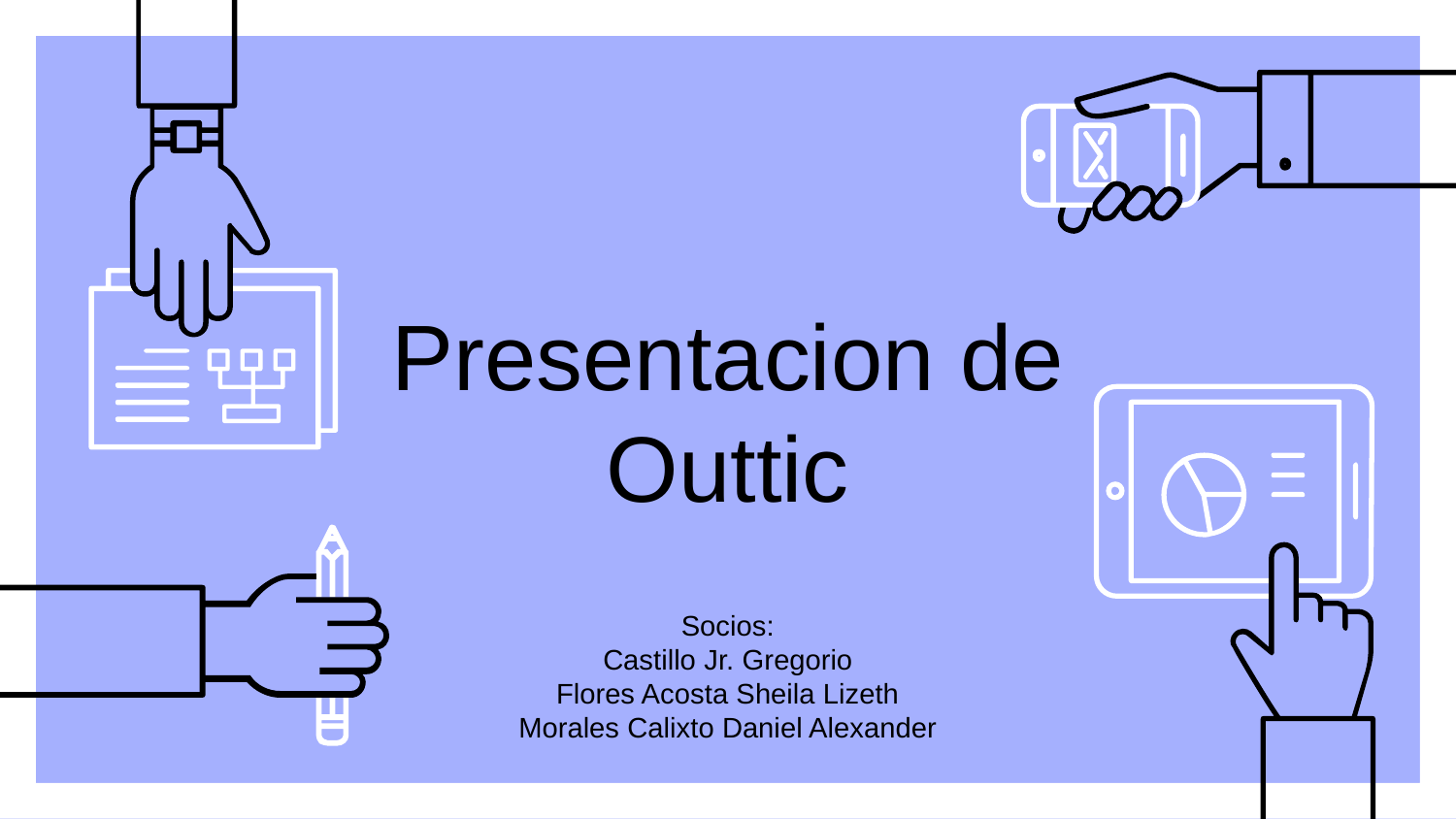

# Presentacion de Outtic
Socios:
Castillo Jr. Gregorio
Flores Acosta Sheila Lizeth
Morales Calixto Daniel Alexander